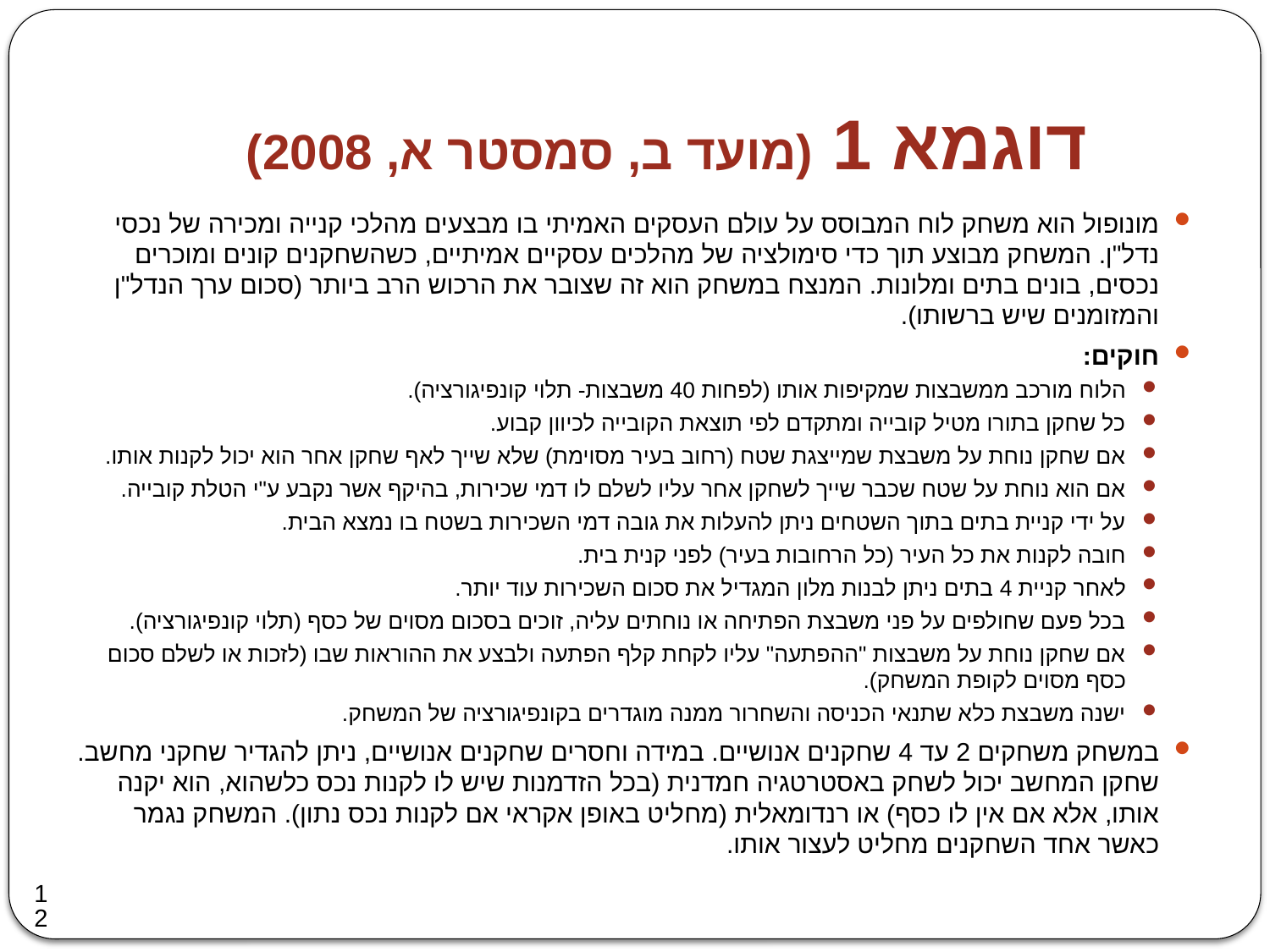

# דוגמא 1 (מועד ב, סמסטר א, 2008)
מונופול הוא משחק לוח המבוסס על עולם העסקים האמיתי בו מבצעים מהלכי קנייה ומכירה של נכסי נדל"ן. המשחק מבוצע תוך כדי סימולציה של מהלכים עסקיים אמיתיים, כשהשחקנים קונים ומוכרים נכסים, בונים בתים ומלונות. המנצח במשחק הוא זה שצובר את הרכוש הרב ביותר (סכום ערך הנדל"ן והמזומנים שיש ברשותו).
חוקים:
הלוח מורכב ממשבצות שמקיפות אותו (לפחות 40 משבצות- תלוי קונפיגורציה).
כל שחקן בתורו מטיל קובייה ומתקדם לפי תוצאת הקובייה לכיוון קבוע.
אם שחקן נוחת על משבצת שמייצגת שטח (רחוב בעיר מסוימת) שלא שייך לאף שחקן אחר הוא יכול לקנות אותו.
אם הוא נוחת על שטח שכבר שייך לשחקן אחר עליו לשלם לו דמי שכירות, בהיקף אשר נקבע ע"י הטלת קובייה.
על ידי קניית בתים בתוך השטחים ניתן להעלות את גובה דמי השכירות בשטח בו נמצא הבית.
חובה לקנות את כל העיר (כל הרחובות בעיר) לפני קנית בית.
לאחר קניית 4 בתים ניתן לבנות מלון המגדיל את סכום השכירות עוד יותר.
בכל פעם שחולפים על פני משבצת הפתיחה או נוחתים עליה, זוכים בסכום מסוים של כסף (תלוי קונפיגורציה).
אם שחקן נוחת על משבצות "ההפתעה" עליו לקחת קלף הפתעה ולבצע את ההוראות שבו (לזכות או לשלם סכום כסף מסוים לקופת המשחק).
ישנה משבצת כלא שתנאי הכניסה והשחרור ממנה מוגדרים בקונפיגורציה של המשחק.
במשחק משחקים 2 עד 4 שחקנים אנושיים. במידה וחסרים שחקנים אנושיים, ניתן להגדיר שחקני מחשב. שחקן המחשב יכול לשחק באסטרטגיה חמדנית (בכל הזדמנות שיש לו לקנות נכס כלשהוא, הוא יקנה אותו, אלא אם אין לו כסף) או רנדומאלית (מחליט באופן אקראי אם לקנות נכס נתון). המשחק נגמר כאשר אחד השחקנים מחליט לעצור אותו.
12